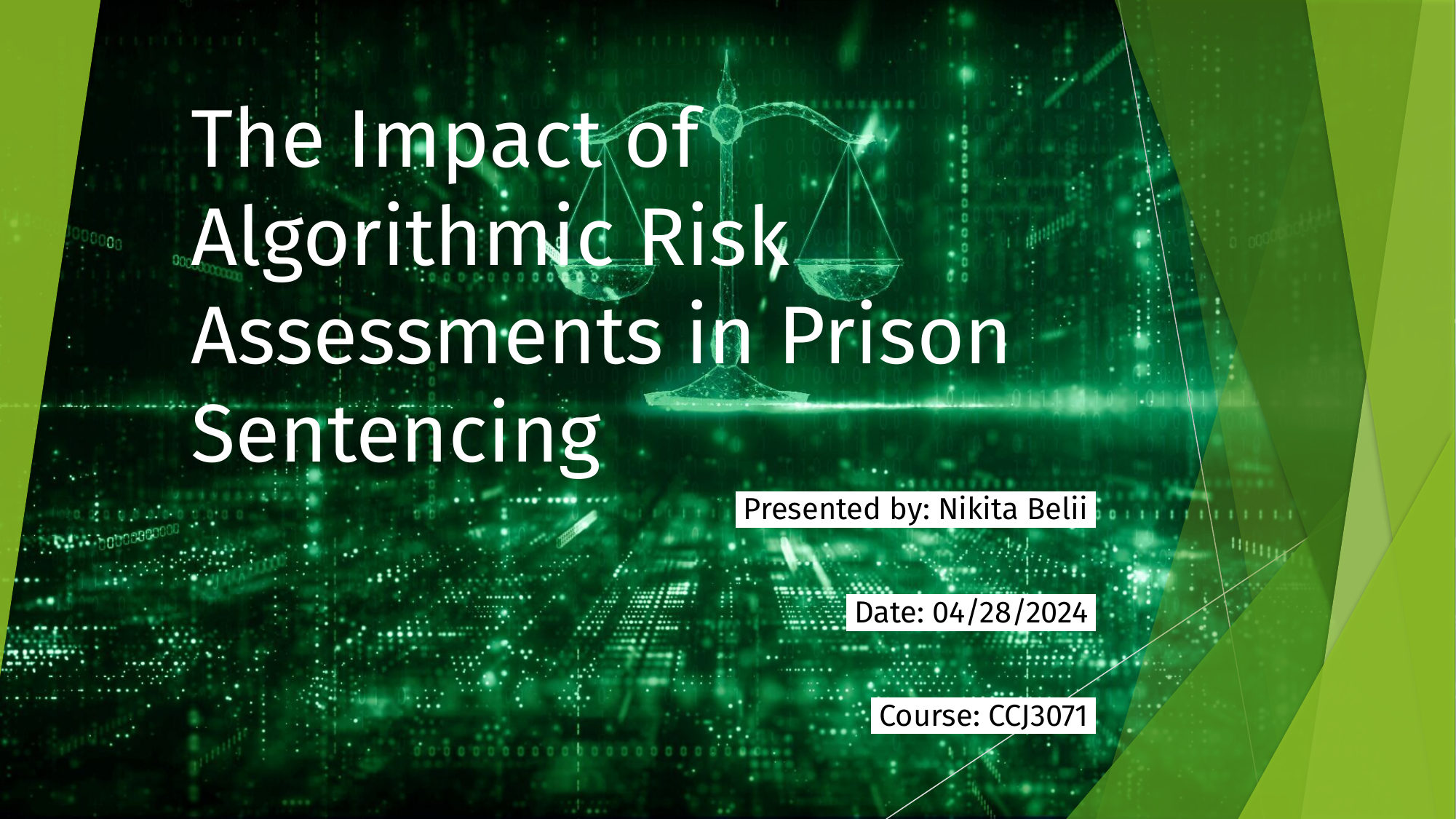

# The Impact of Algorithmic Risk Assessments in Prison Sentencing
 Presented by: Nikita Belii

 Date: 04/28/2024

 Course: CCJ3071